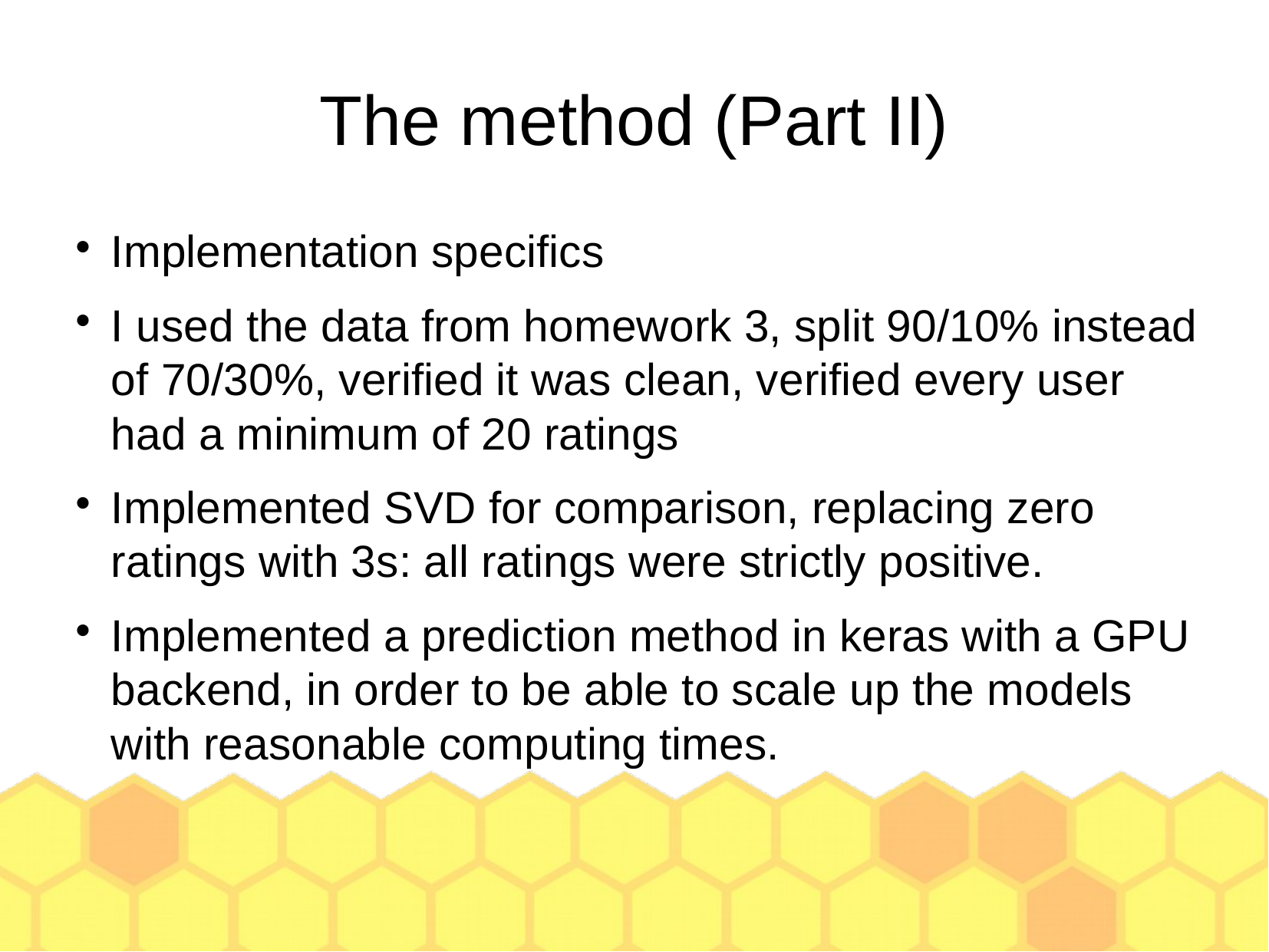

The method (Part II)
Implementation specifics
I used the data from homework 3, split 90/10% instead of 70/30%, verified it was clean, verified every user had a minimum of 20 ratings
Implemented SVD for comparison, replacing zero ratings with 3s: all ratings were strictly positive.
Implemented a prediction method in keras with a GPU backend, in order to be able to scale up the models with reasonable computing times.